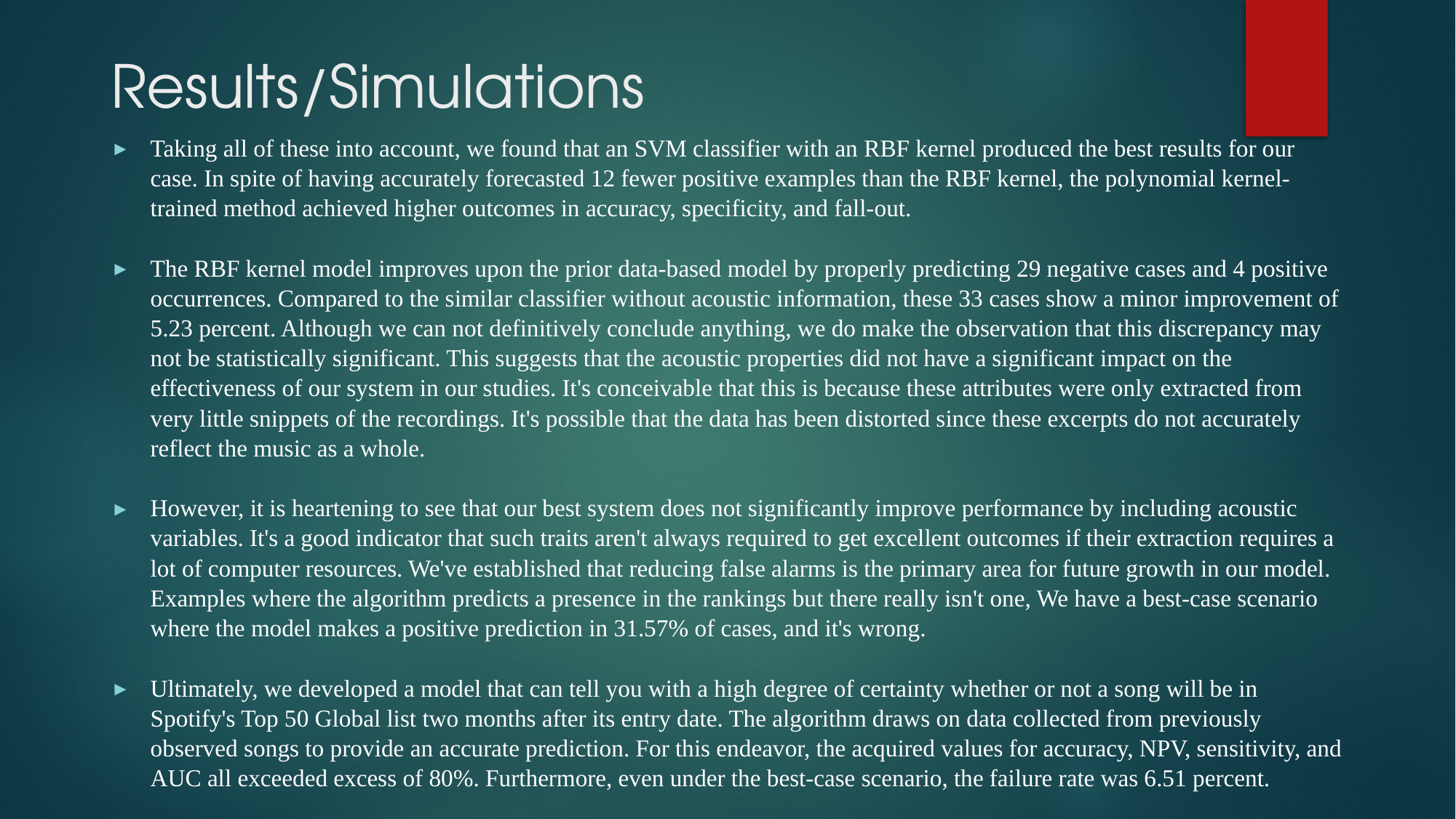

# Results/Simulations
Taking all of these into account, we found that an SVM classifier with an RBF kernel produced the best results for our case. In spite of having accurately forecasted 12 fewer positive examples than the RBF kernel, the polynomial kernel-trained method achieved higher outcomes in accuracy, specificity, and fall-out.

The RBF kernel model improves upon the prior data-based model by properly predicting 29 negative cases and 4 positive occurrences. Compared to the similar classifier without acoustic information, these 33 cases show a minor improvement of 5.23 percent. Although we can not definitively conclude anything, we do make the observation that this discrepancy may not be statistically significant. This suggests that the acoustic properties did not have a significant impact on the effectiveness of our system in our studies. It's conceivable that this is because these attributes were only extracted from very little snippets of the recordings. It's possible that the data has been distorted since these excerpts do not accurately reflect the music as a whole.

However, it is heartening to see that our best system does not significantly improve performance by including acoustic variables. It's a good indicator that such traits aren't always required to get excellent outcomes if their extraction requires a lot of computer resources. We've established that reducing false alarms is the primary area for future growth in our model. Examples where the algorithm predicts a presence in the rankings but there really isn't one, We have a best-case scenario where the model makes a positive prediction in 31.57% of cases, and it's wrong.

Ultimately, we developed a model that can tell you with a high degree of certainty whether or not a song will be in Spotify's Top 50 Global list two months after its entry date. The algorithm draws on data collected from previously observed songs to provide an accurate prediction. For this endeavor, the acquired values for accuracy, NPV, sensitivity, and AUC all exceeded excess of 80%. Furthermore, even under the best-case scenario, the failure rate was 6.51 percent.